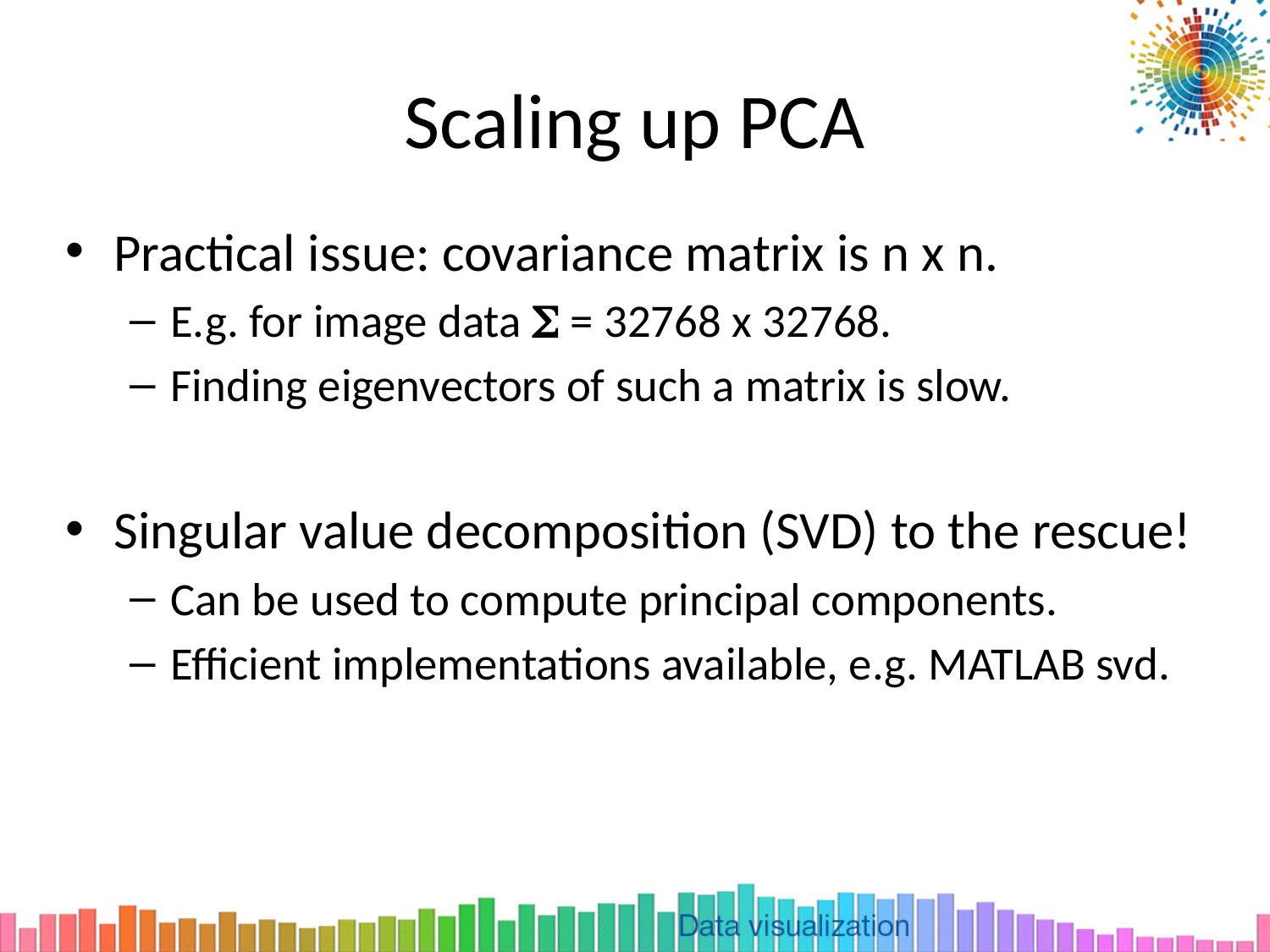

# Scaling up PCA
Practical issue: covariance matrix is n x n.
E.g. for image data Σ = 32768 x 32768.
Finding eigenvectors of such a matrix is slow.

Singular value decomposition (SVD) to the rescue!
Can be used to compute principal components.
Efficient implementations available, e.g. MATLAB svd.